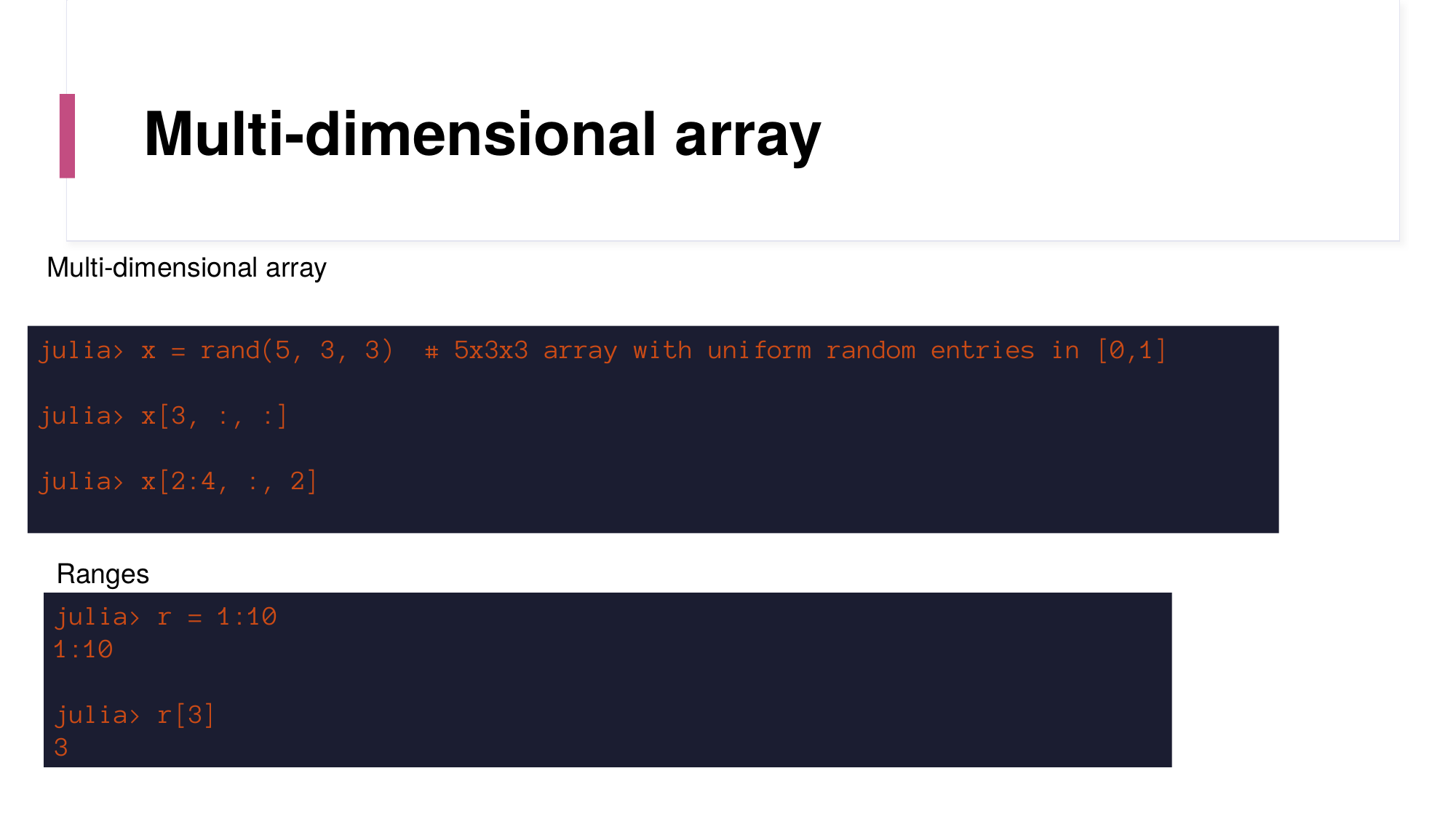

# Multi-dimensional array
Multi-dimensional array
julia> x = rand(5, 3, 3)  # 5x3x3 array with uniform random entries in [0,1]

julia> x[3, :, :]

julia> x[2:4, :, 2]
Ranges
julia> r = 1:10
1:10
julia> r[3]
3